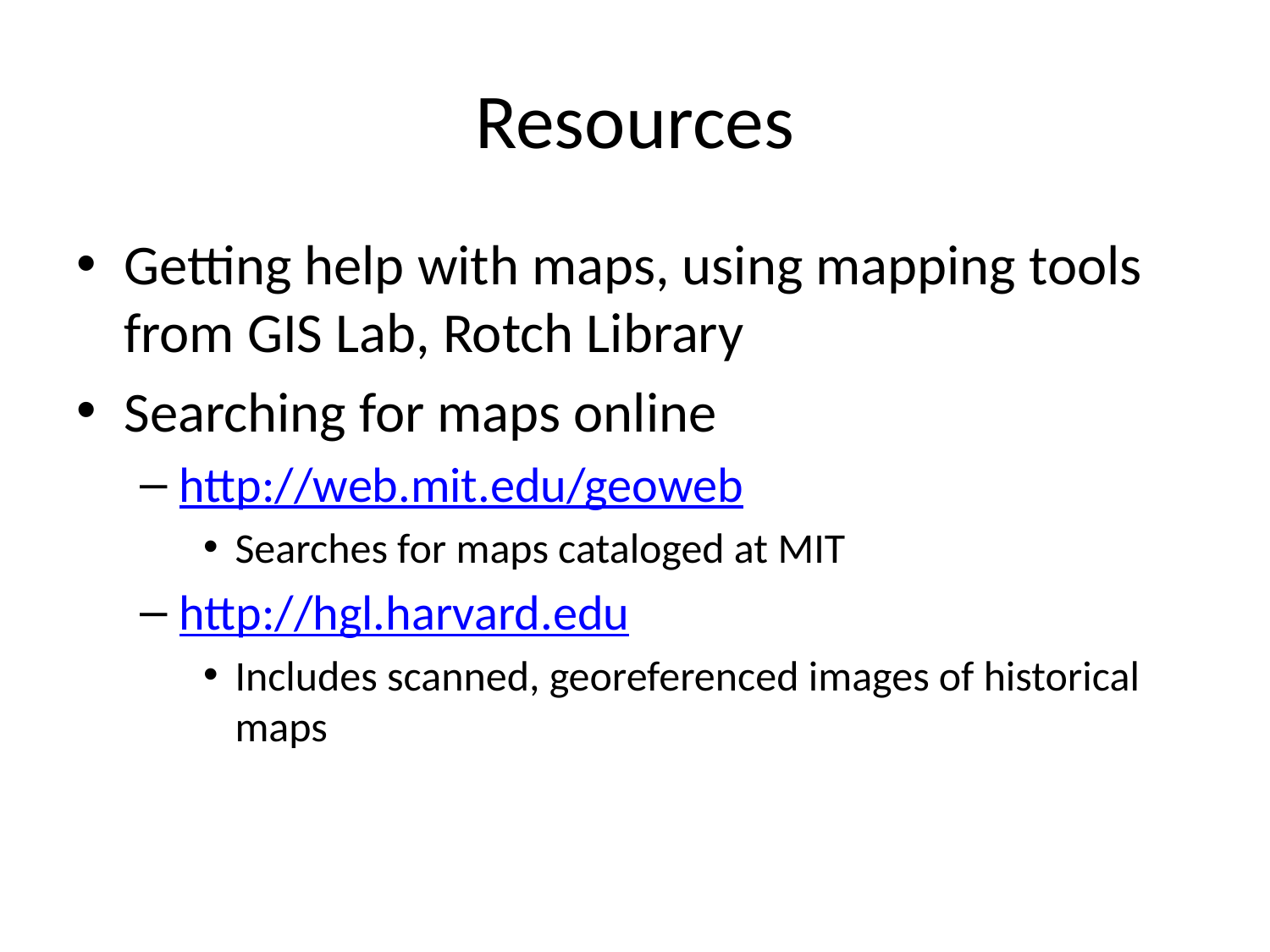

# Resources
Getting help with maps, using mapping tools from GIS Lab, Rotch Library
Searching for maps online
http://web.mit.edu/geoweb
Searches for maps cataloged at MIT
http://hgl.harvard.edu
Includes scanned, georeferenced images of historical maps